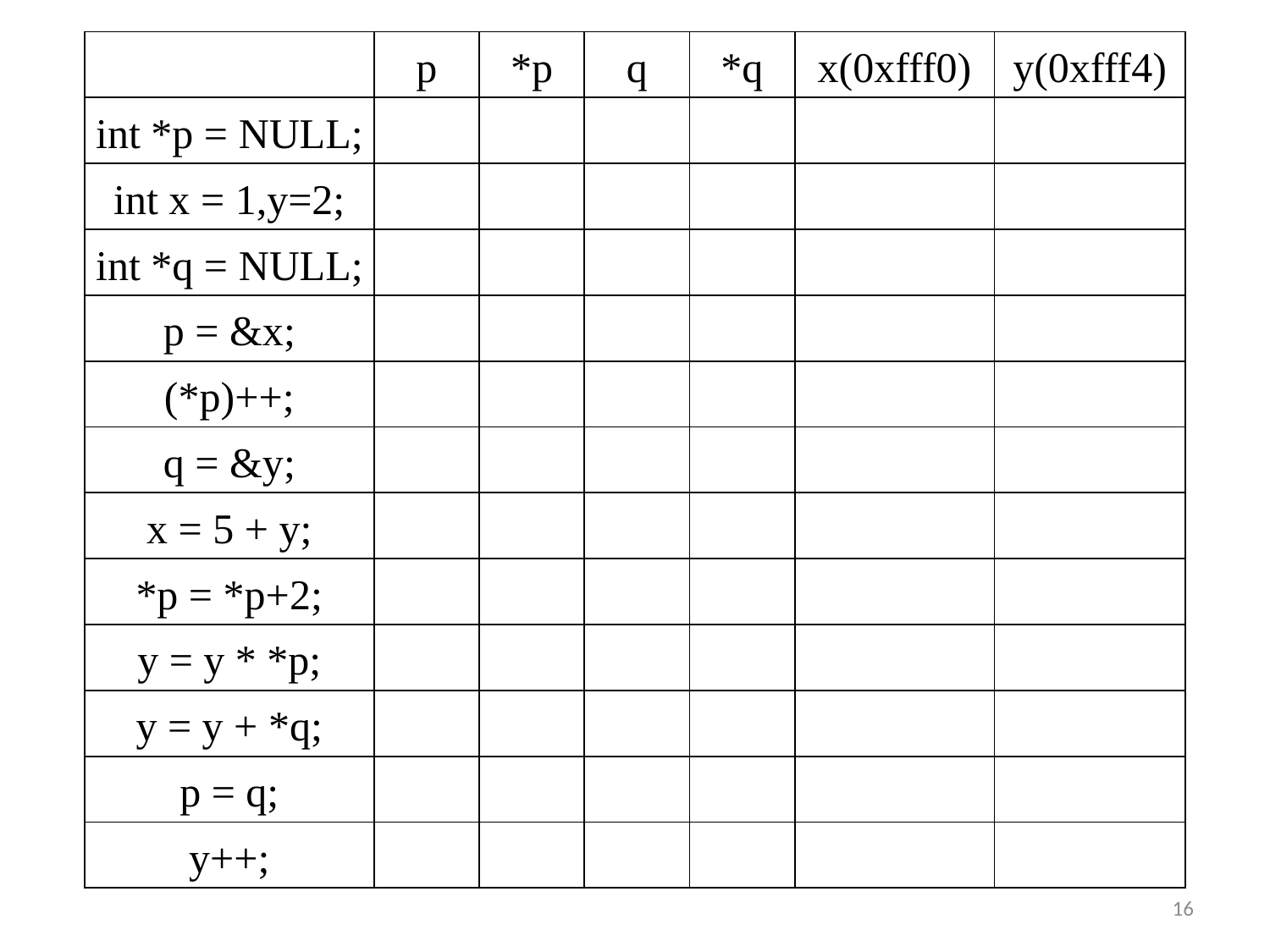

|  | p | \*p | q | \*q | x(0xfff0) | y(0xfff4) |
| --- | --- | --- | --- | --- | --- | --- |
| int \*p = NULL; |  |  |  |  |  |  |
| int x = 1,y=2; |  |  |  |  |  |  |
| int \*q = NULL; |  |  |  |  |  |  |
| p = &x; |  |  |  |  |  |  |
| (\*p)++; |  |  |  |  |  |  |
| q = &y; |  |  |  |  |  |  |
| x = 5 + y; |  |  |  |  |  |  |
| \*p = \*p+2; |  |  |  |  |  |  |
| y = y \* \*p; |  |  |  |  |  |  |
| y = y + \*q; |  |  |  |  |  |  |
| p = q; |  |  |  |  |  |  |
| y++; |  |  |  |  |  |  |
16